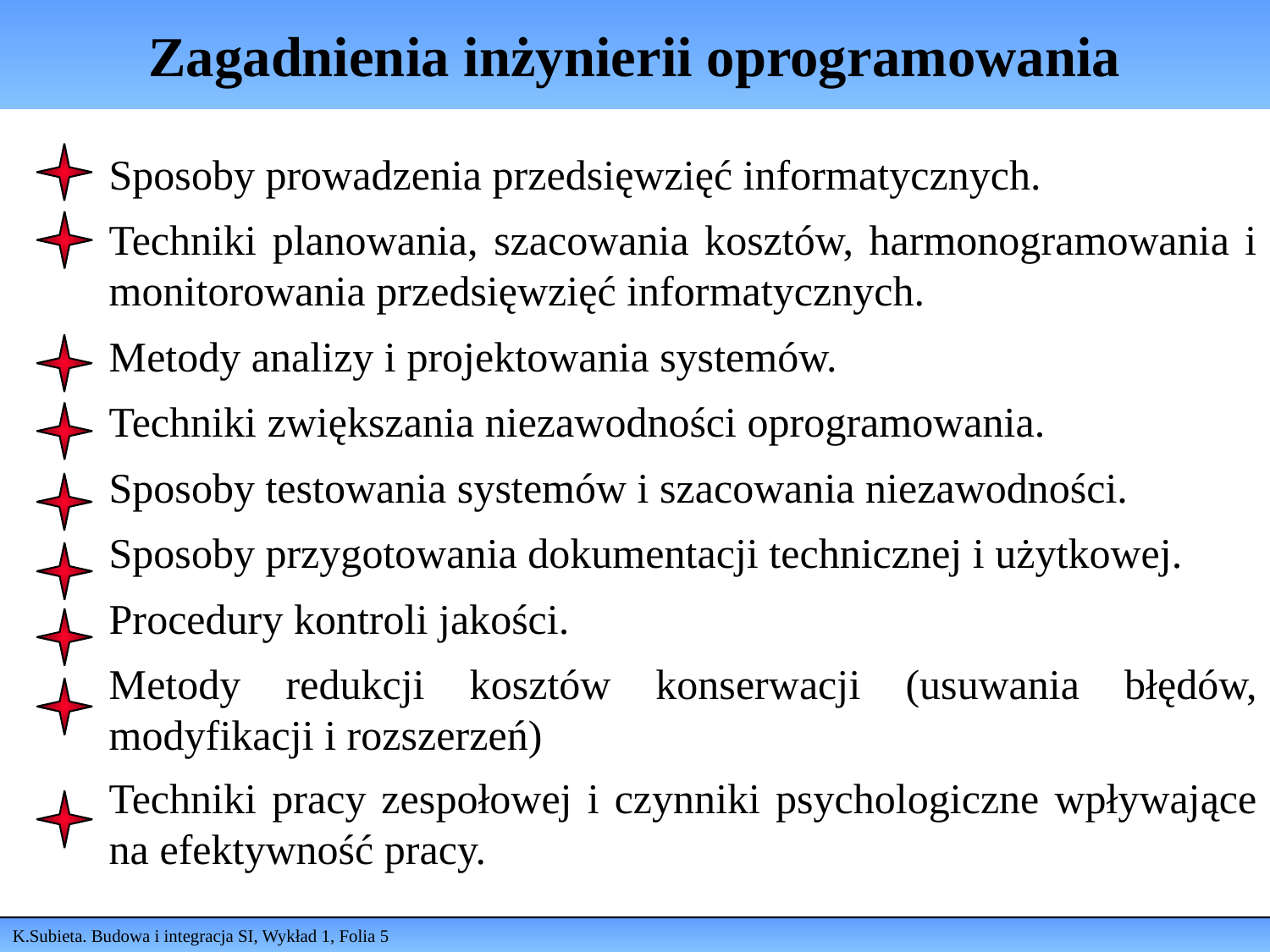

# Zagadnienia inżynierii oprogramowania
Sposoby prowadzenia przedsięwzięć informatycznych.
Techniki planowania, szacowania kosztów, harmonogramowania i monitorowania przedsięwzięć informatycznych.
Metody analizy i projektowania systemów.
Techniki zwiększania niezawodności oprogramowania.
Sposoby testowania systemów i szacowania niezawodności.
Sposoby przygotowania dokumentacji technicznej i użytkowej.
Procedury kontroli jakości.
Metody redukcji kosztów konserwacji (usuwania błędów, modyfikacji i rozszerzeń)
Techniki pracy zespołowej i czynniki psychologiczne wpływające na efektywność pracy.